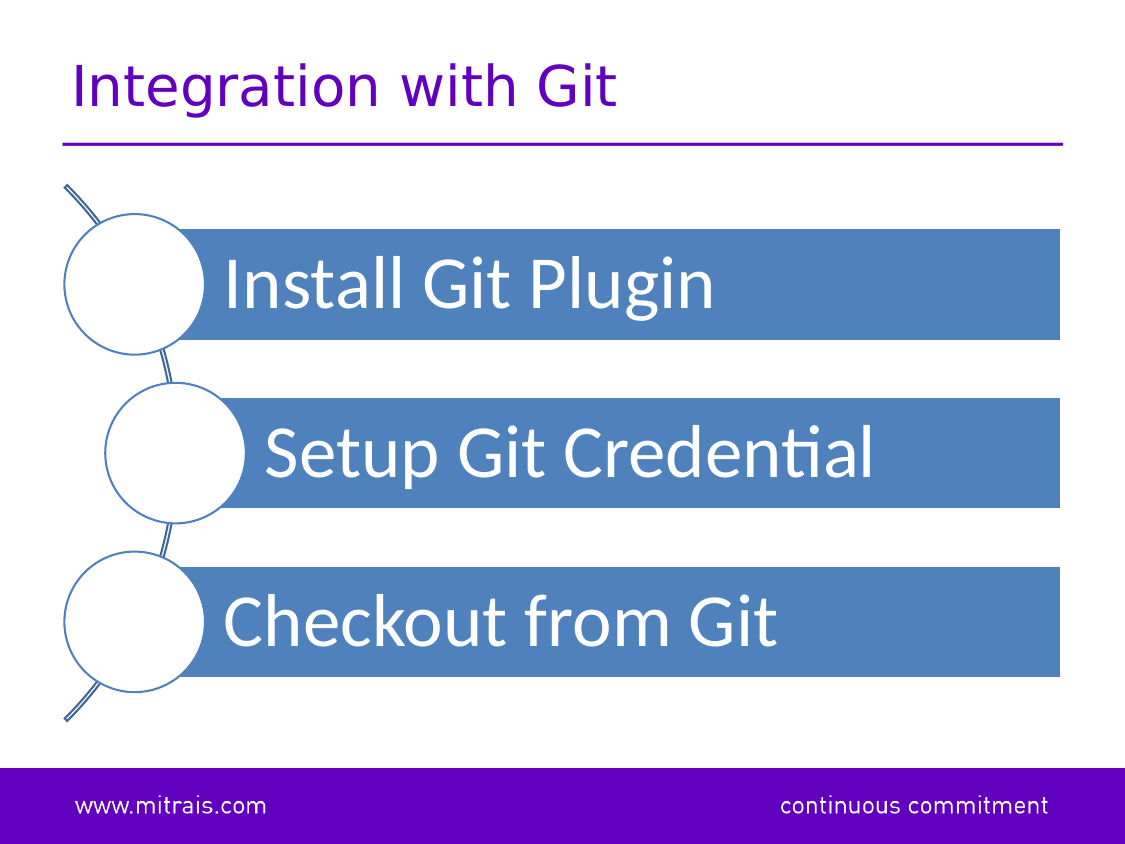

# Integration with Git
Install Git Plugin
Setup Git Credential
Checkout from Git